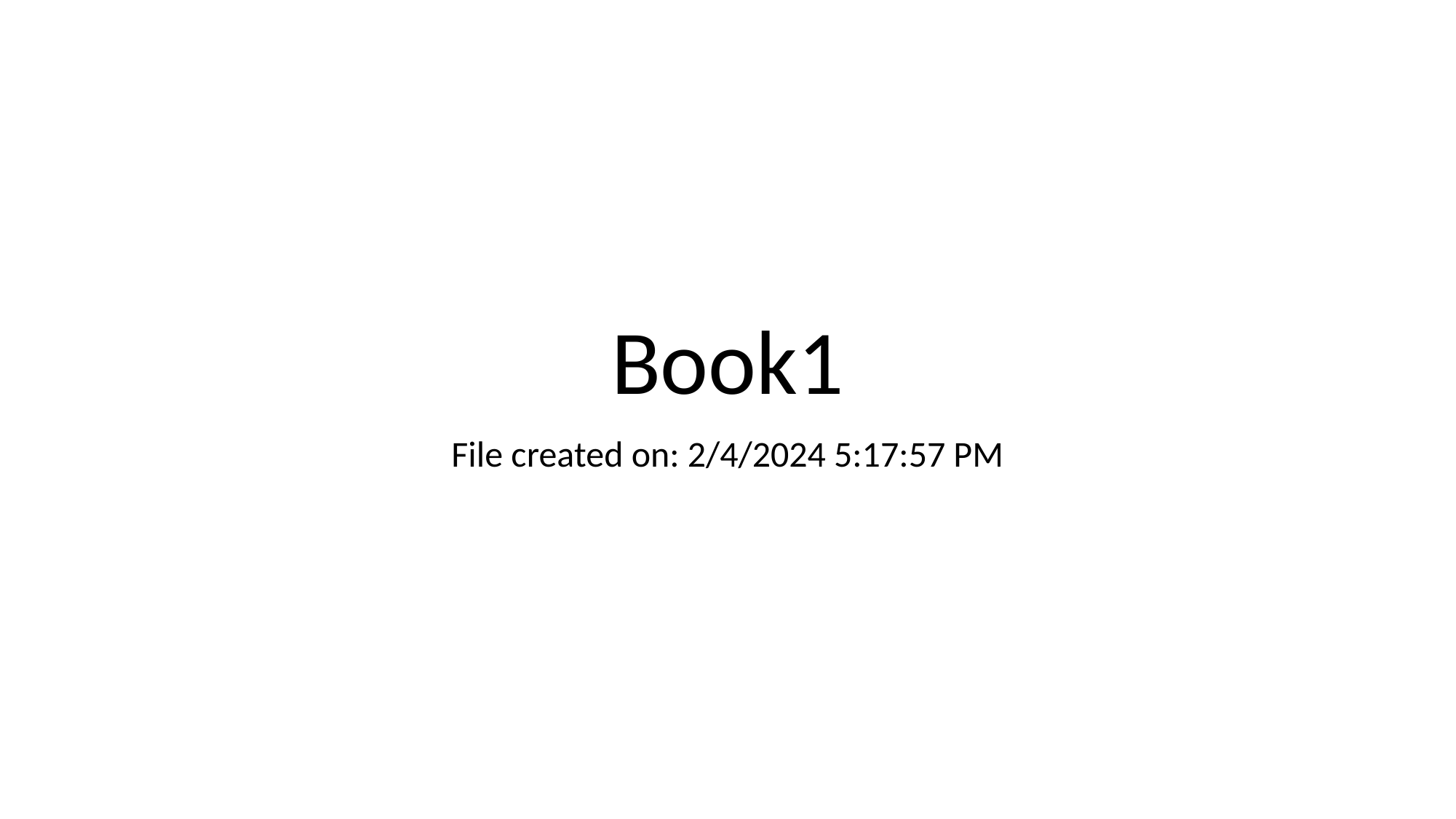

# Book1
File created on: 2/4/2024 5:17:57 PM